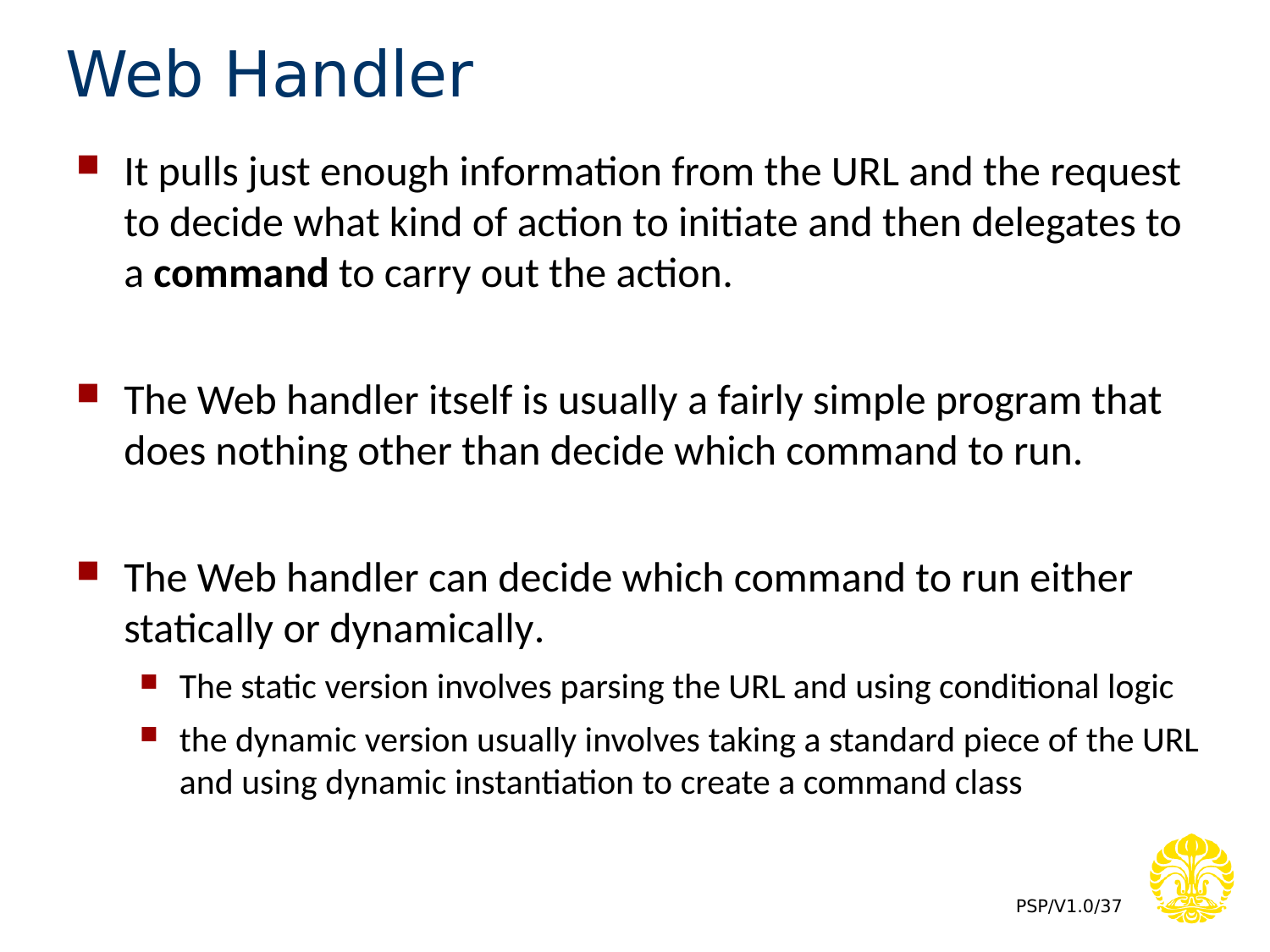

# Web Handler
It pulls just enough information from the URL and the request to decide what kind of action to initiate and then delegates to a command to carry out the action.

The Web handler itself is usually a fairly simple program that does nothing other than decide which command to run.

The Web handler can decide which command to run either statically or dynamically.
The static version involves parsing the URL and using conditional logic
the dynamic version usually involves taking a standard piece of the URL and using dynamic instantiation to create a command class